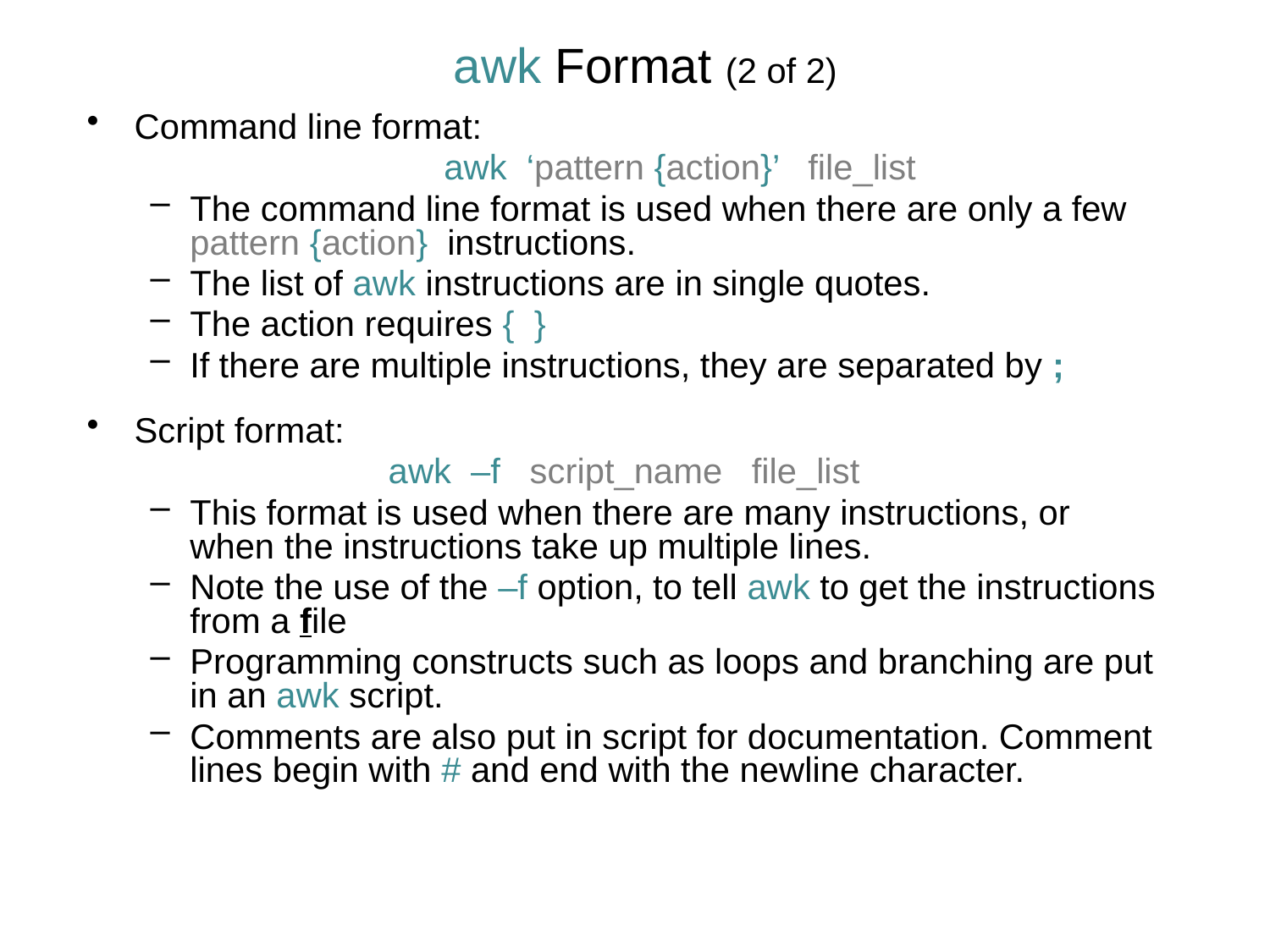

awk Format (2 of 2)
Command line format:
			awk  ‘pattern {action}’   file_list
The command line format is used when there are only a few pattern {action}  instructions.
The list of awk instructions are in single quotes.
The action requires {  }
If there are multiple instructions, they are separated by ;
Script format:
			awk  –f   script_name   file_list
This format is used when there are many instructions, or when the instructions take up multiple lines.
Note the use of the –f option, to tell awk to get the instructions from a file
Programming constructs such as loops and branching are put in an awk script.
Comments are also put in script for documentation. Comment lines begin with # and end with the newline character.